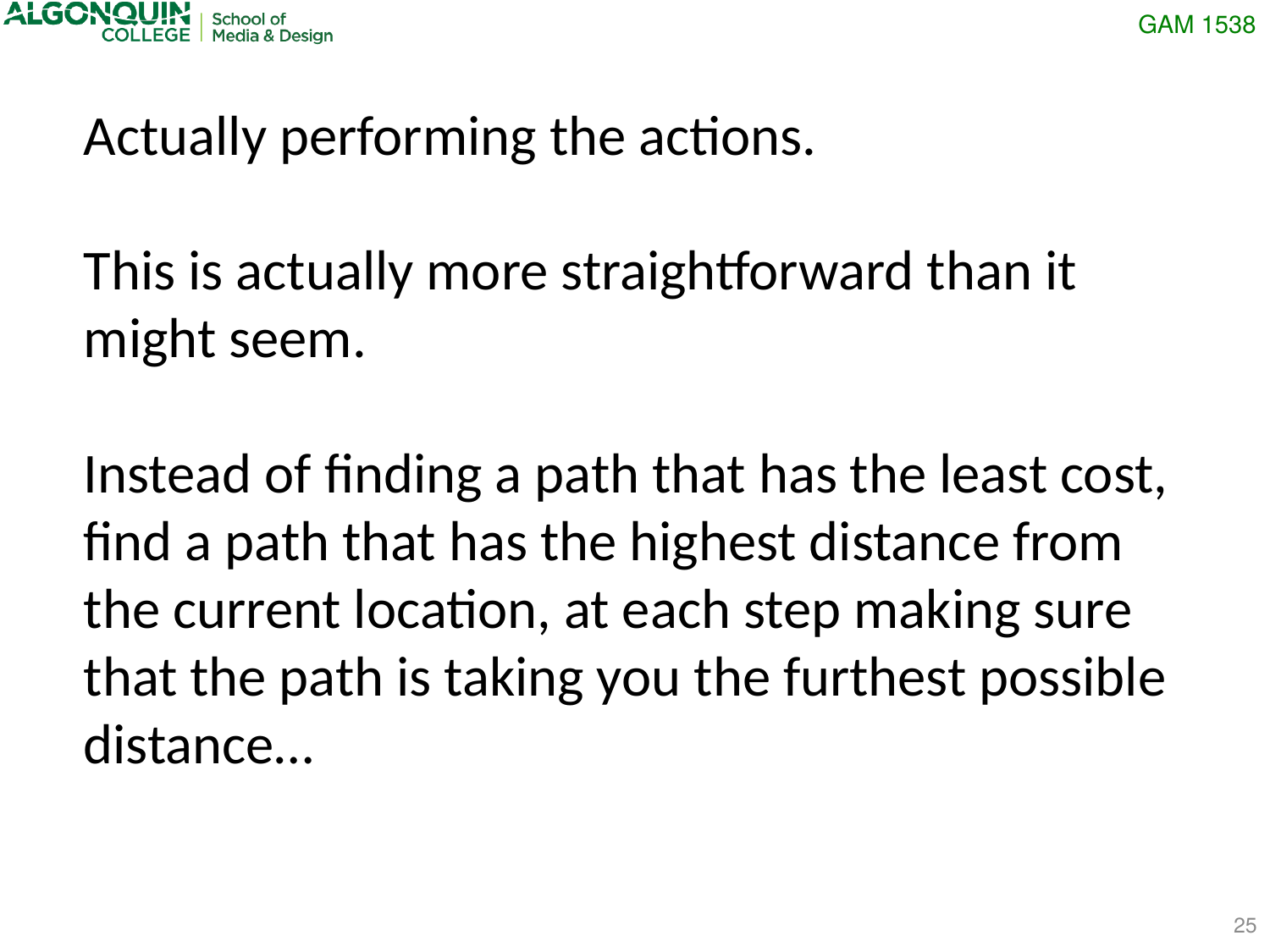

Actually performing the actions.

This is actually more straightforward than it might seem.

Instead of finding a path that has the least cost, find a path that has the highest distance from the current location, at each step making sure that the path is taking you the furthest possible distance…
25